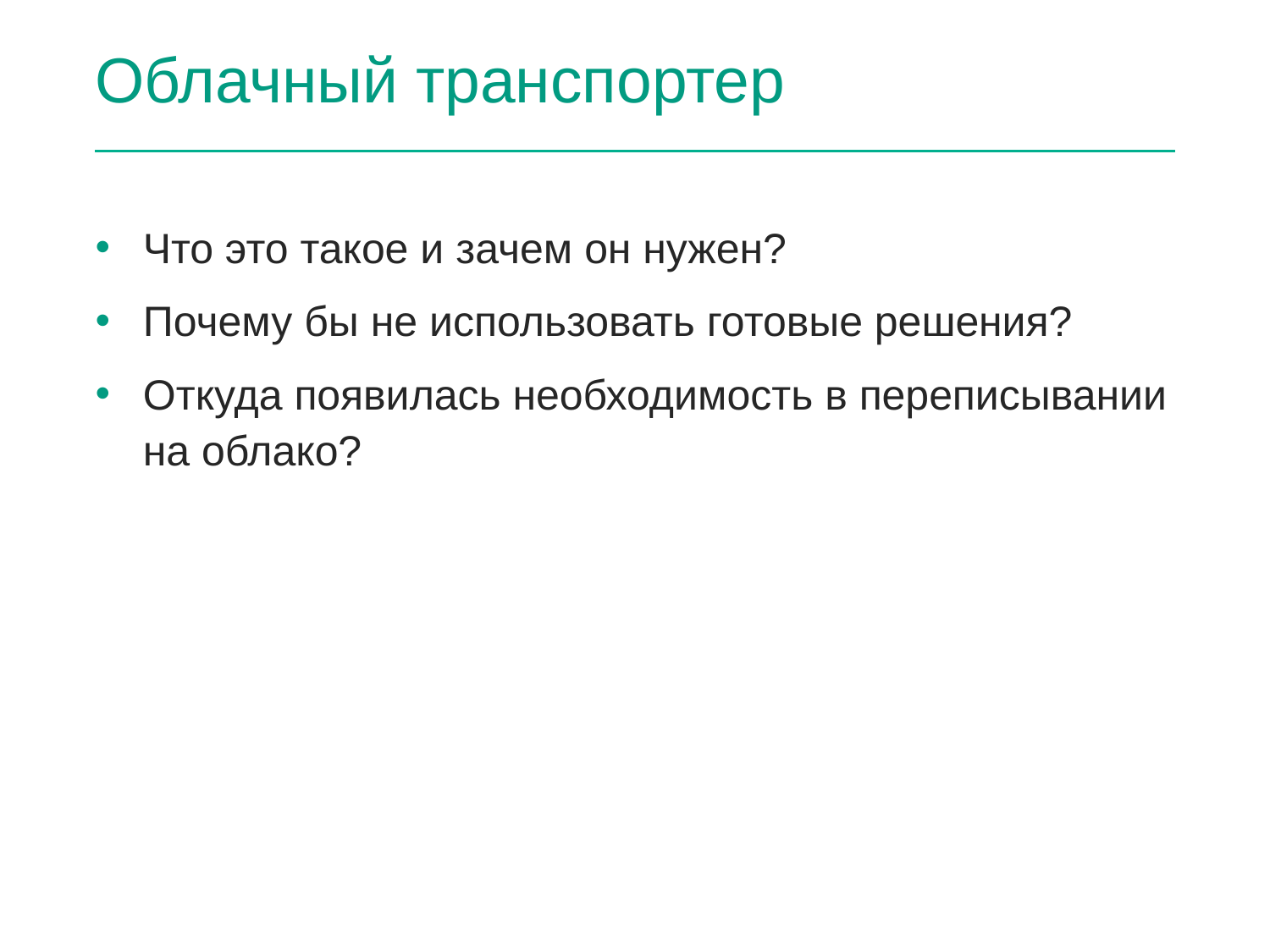

# Облачный транспортер
Что это такое и зачем он нужен?
Почему бы не использовать готовые решения?
Откуда появилась необходимость в переписывании на облако?